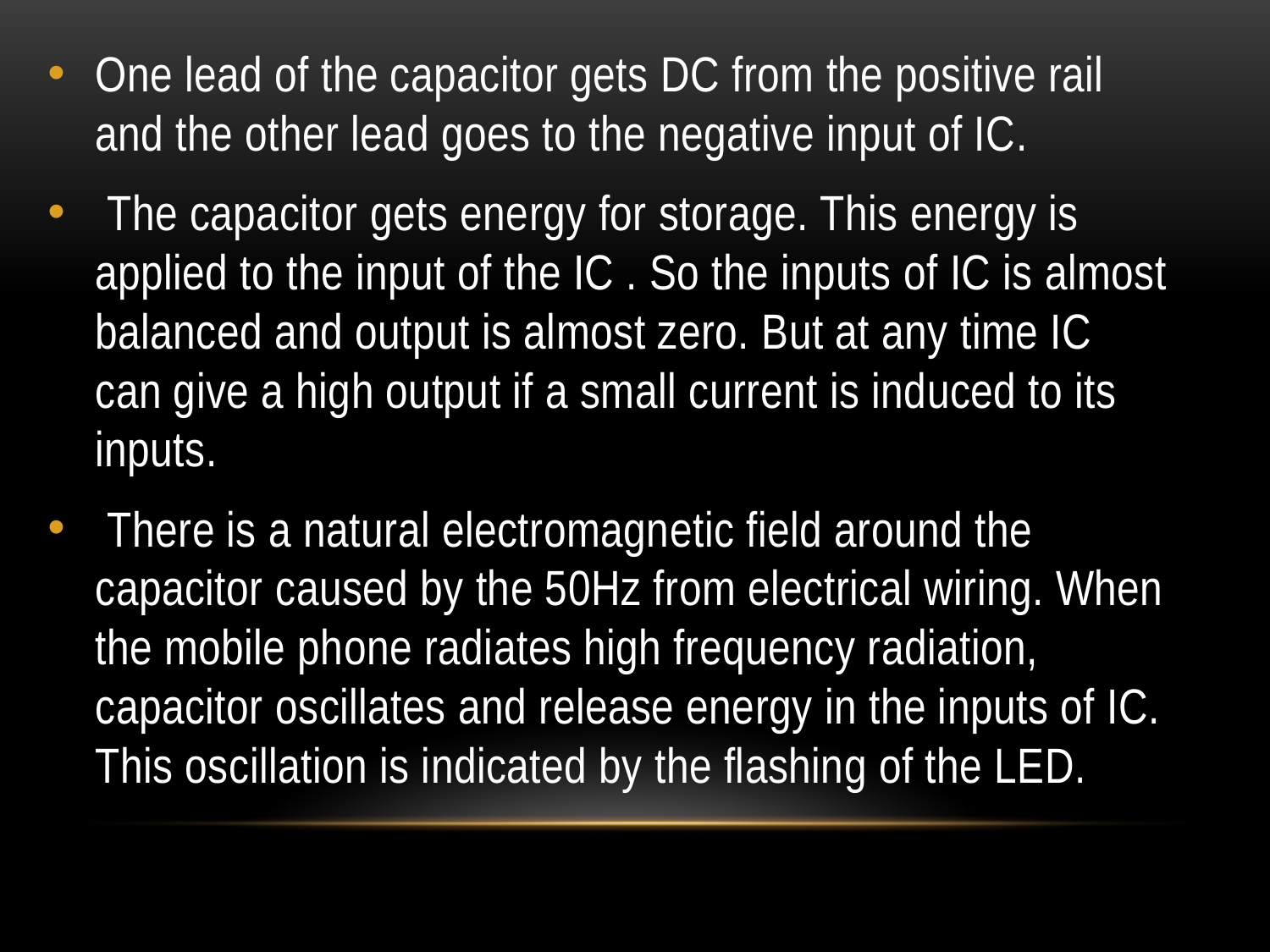

One lead of the capacitor gets DC from the positive rail and the other lead goes to the negative input of IC.
 The capacitor gets energy for storage. This energy is applied to the input of the IC . So the inputs of IC is almost balanced and output is almost zero. But at any time IC can give a high output if a small current is induced to its inputs.
 There is a natural electromagnetic field around the capacitor caused by the 50Hz from electrical wiring. When the mobile phone radiates high frequency radiation, capacitor oscillates and release energy in the inputs of IC. This oscillation is indicated by the flashing of the LED.